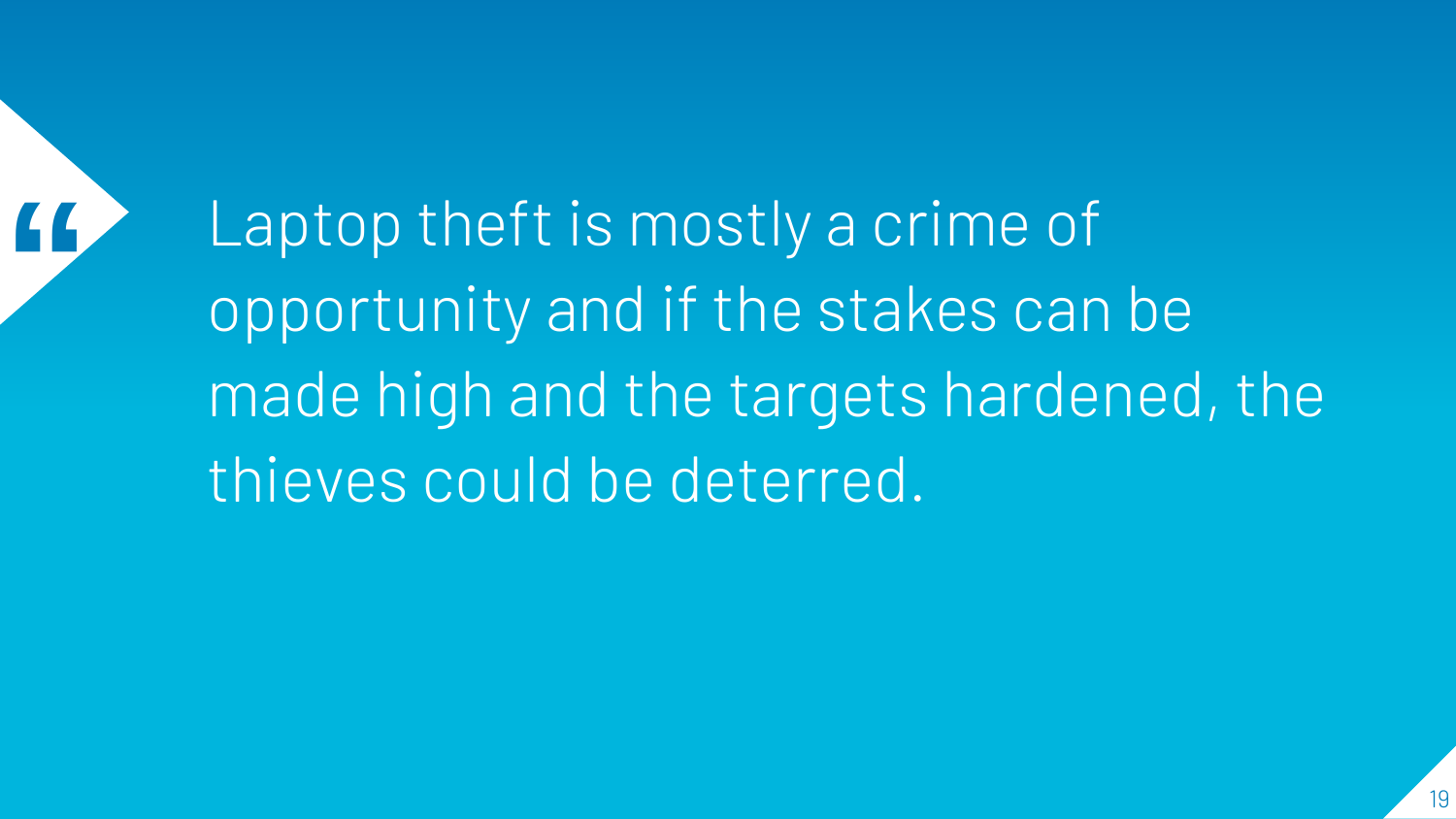

Laptop theft is mostly a crime of opportunity and if the stakes can be made high and the targets hardened, the thieves could be deterred.
19